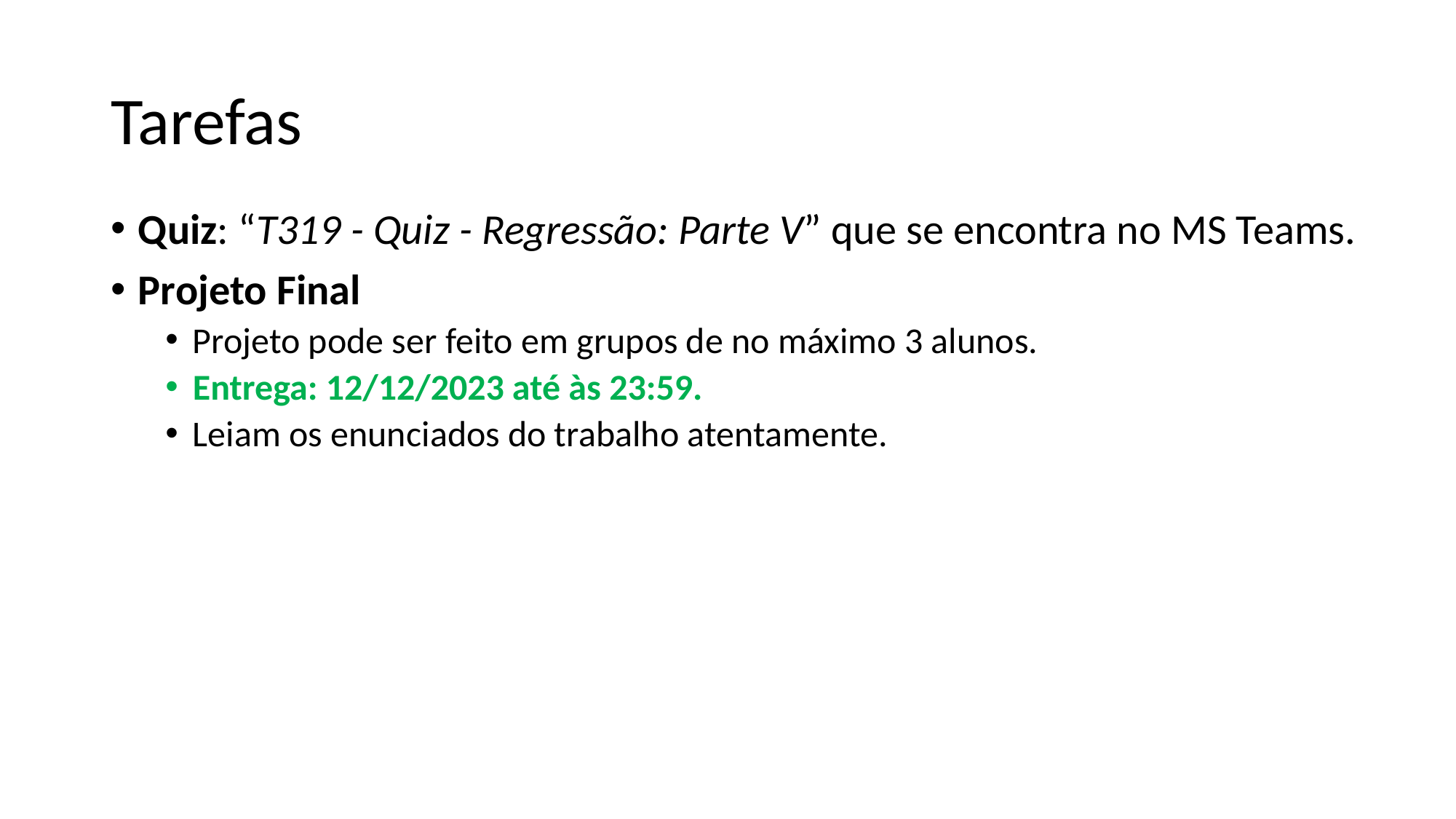

# Tarefas
Quiz: “T319 - Quiz - Regressão: Parte V” que se encontra no MS Teams.
Projeto Final
Projeto pode ser feito em grupos de no máximo 3 alunos.
Entrega: 12/12/2023 até às 23:59.
Leiam os enunciados do trabalho atentamente.